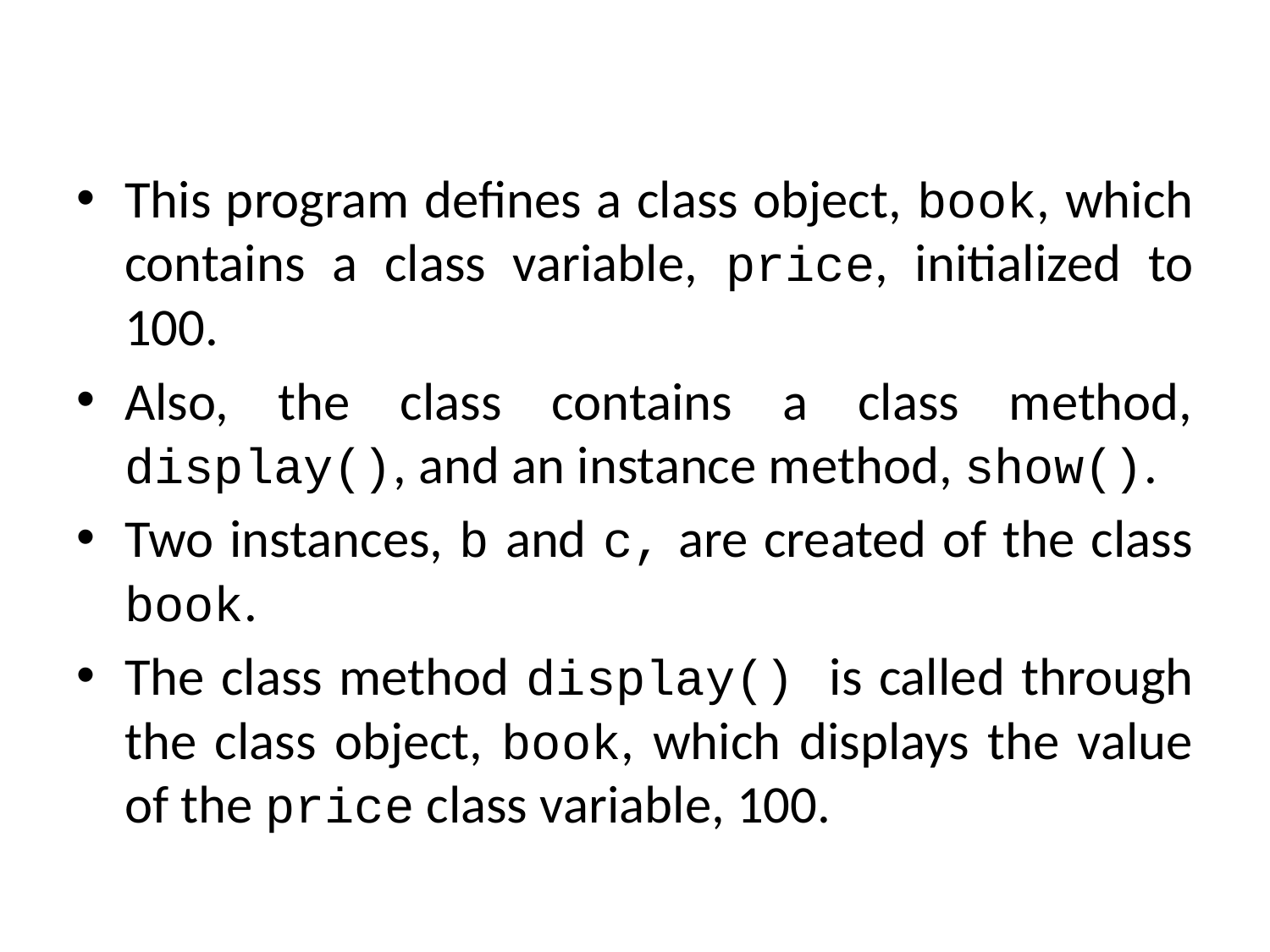

This program defines a class object, book, which contains a class variable, price, initialized to 100.
Also, the class contains a class method, display(), and an instance method, show().
Two instances, b and c, are created of the class book.
The class method display() is called through the class object, book, which displays the value of the price class variable, 100.